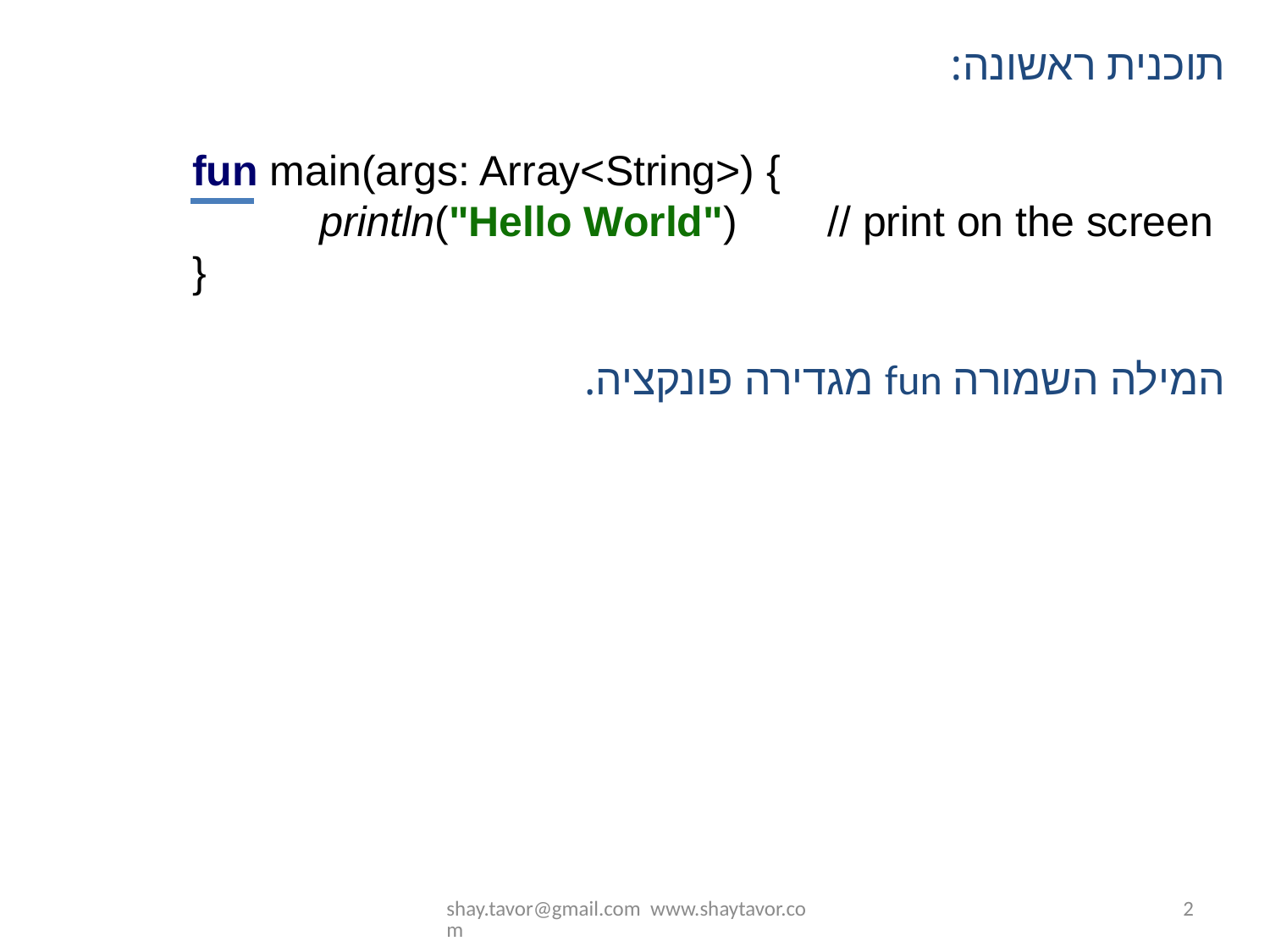

תוכנית ראשונה:
fun main(args: Array<String>) {
	println("Hello World")	// print on the screen
}
המילה השמורה fun מגדירה פונקציה.
shay.tavor@gmail.com  www.shaytavor.com
2